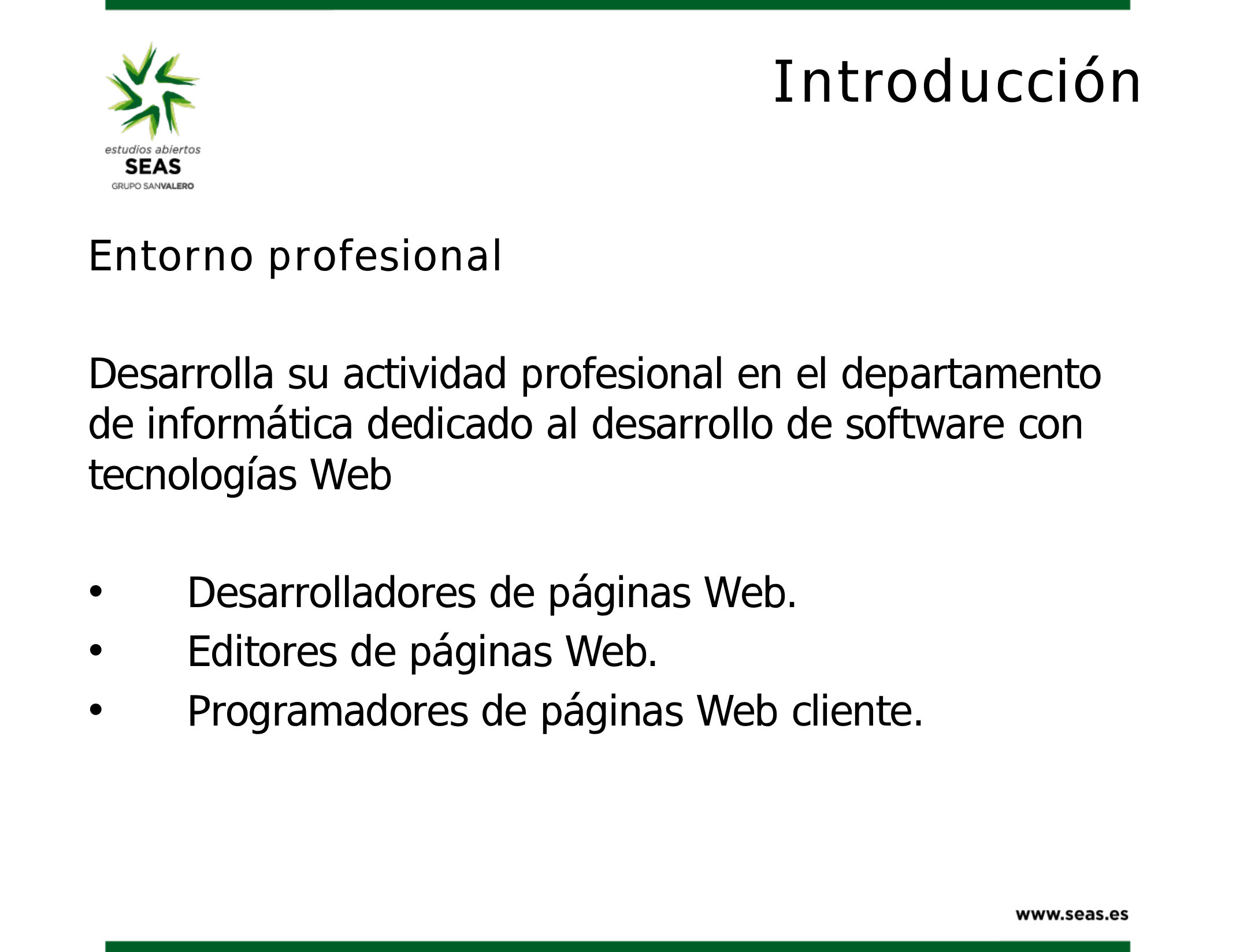

# Introducción
Entorno profesional

Desarrolla su actividad profesional en el departamento de informática dedicado al desarrollo de software con tecnologías Web

    Desarrolladores de páginas Web.
    Editores de páginas Web.
    Programadores de páginas Web cliente.